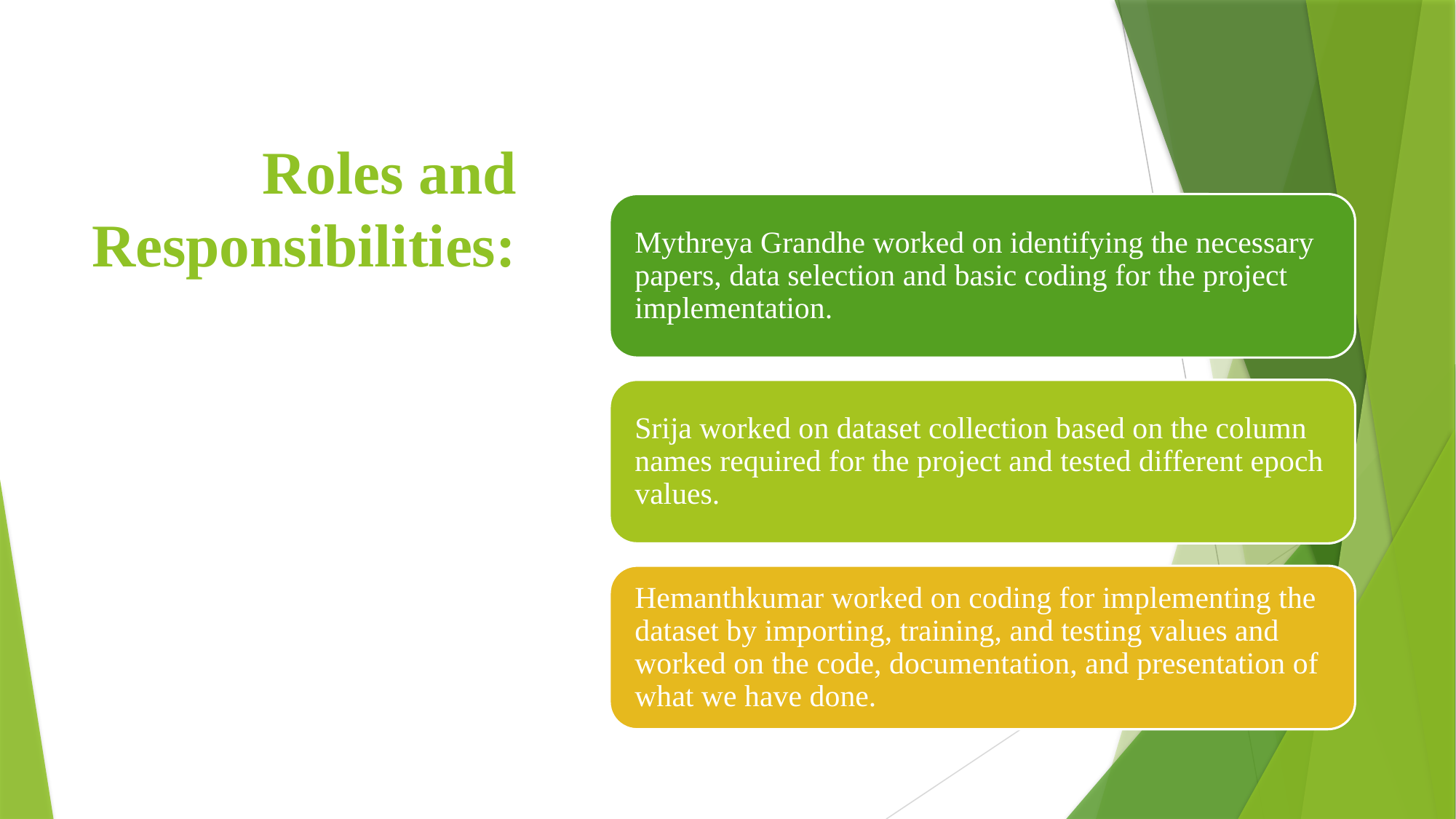

# Roles and Responsibilities:
Mythreya Grandhe worked on identifying the necessary papers, data selection and basic coding for the project implementation.
Srija worked on dataset collection based on the column names required for the project and tested different epoch values.
Hemanthkumar worked on coding for implementing the dataset by importing, training, and testing values and worked on the code, documentation, and presentation of what we have done.